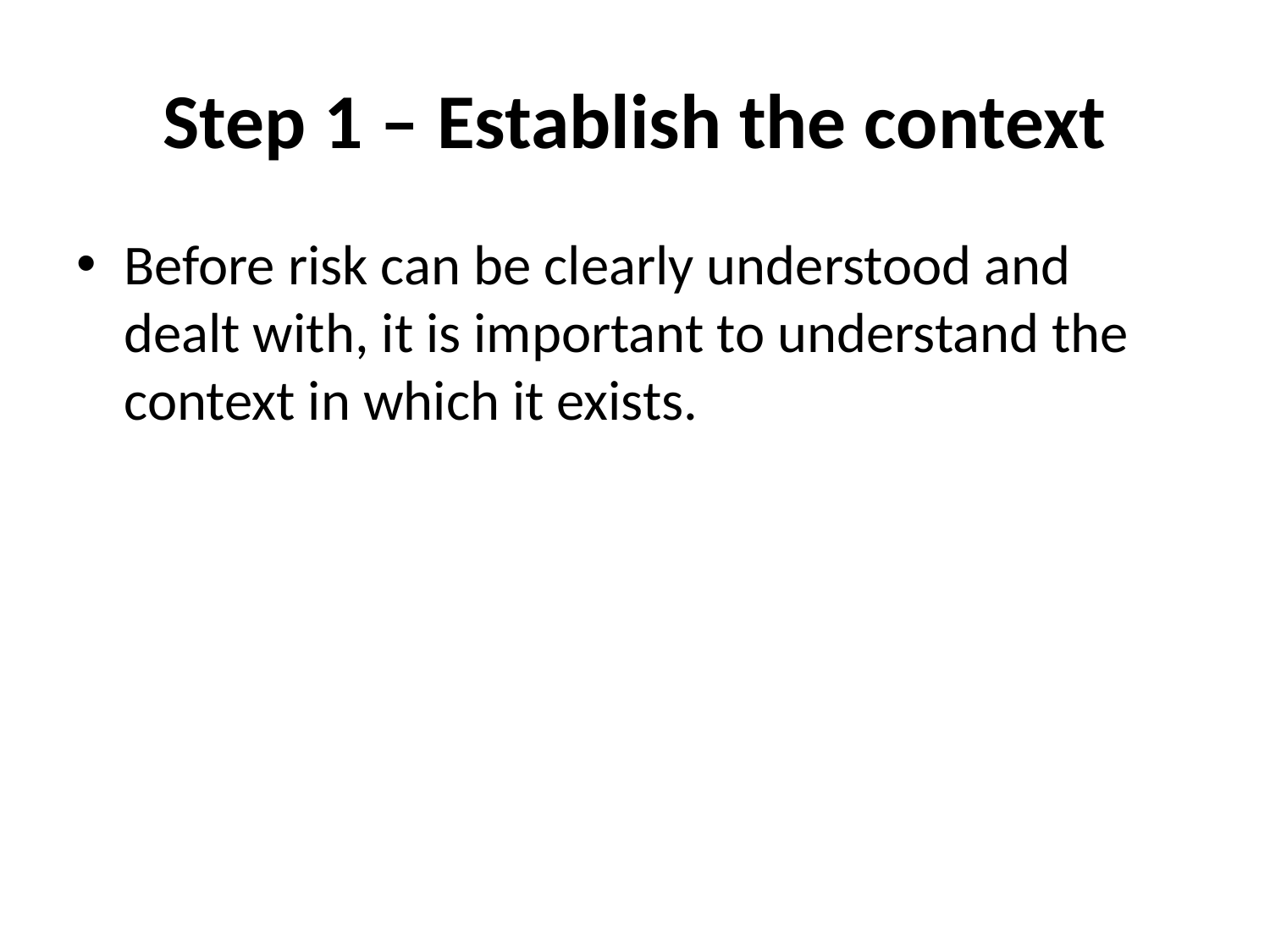

# Step 1 – Establish the context
Before risk can be clearly understood and dealt with, it is important to understand the context in which it exists.